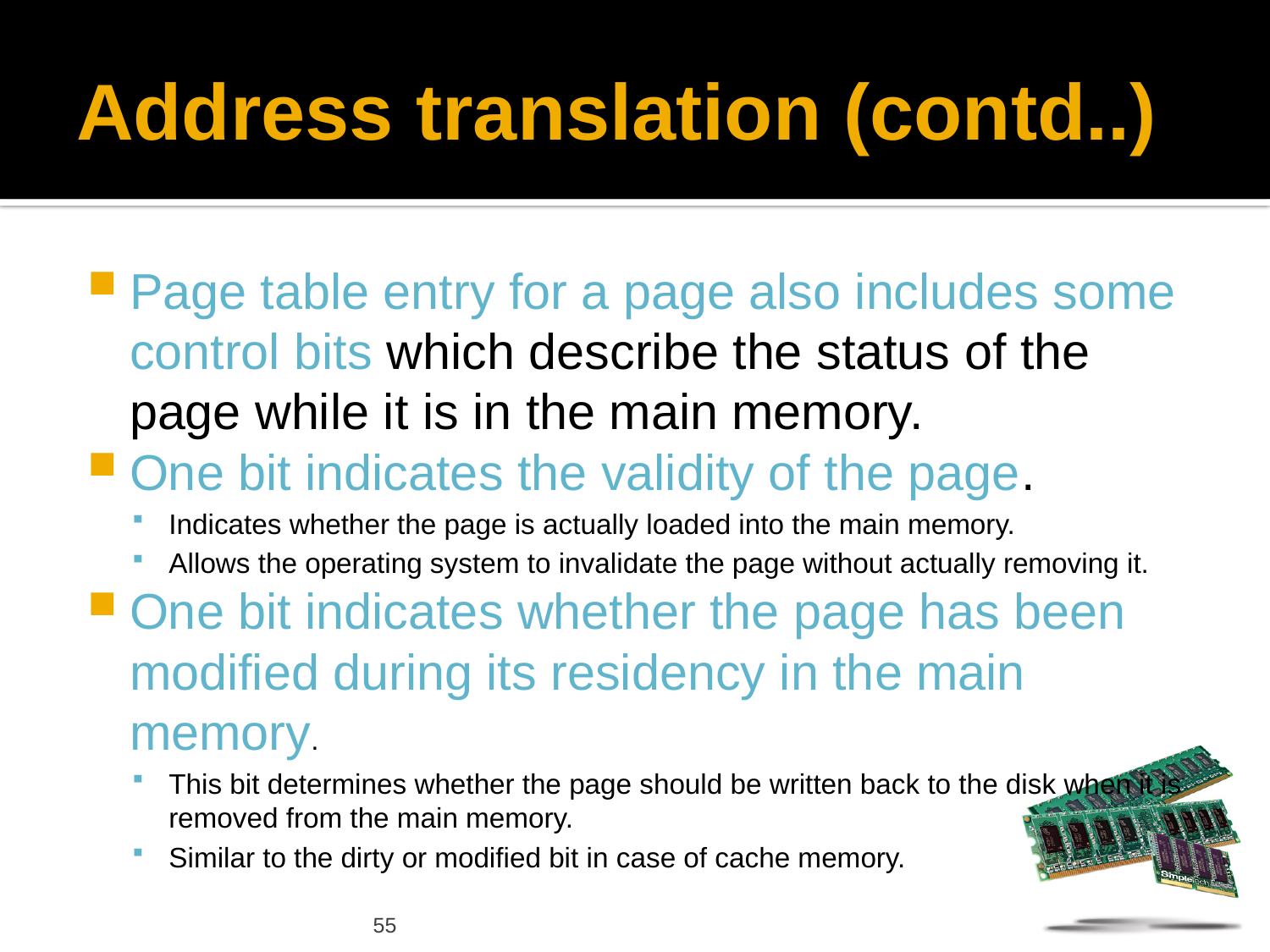

# Address translation (contd..)
Page table entry for a page also includes some control bits which describe the status of the page while it is in the main memory.
One bit indicates the validity of the page.
Indicates whether the page is actually loaded into the main memory.
Allows the operating system to invalidate the page without actually removing it.
One bit indicates whether the page has been modified during its residency in the main memory.
This bit determines whether the page should be written back to the disk when it is removed from the main memory.
Similar to the dirty or modified bit in case of cache memory.
55